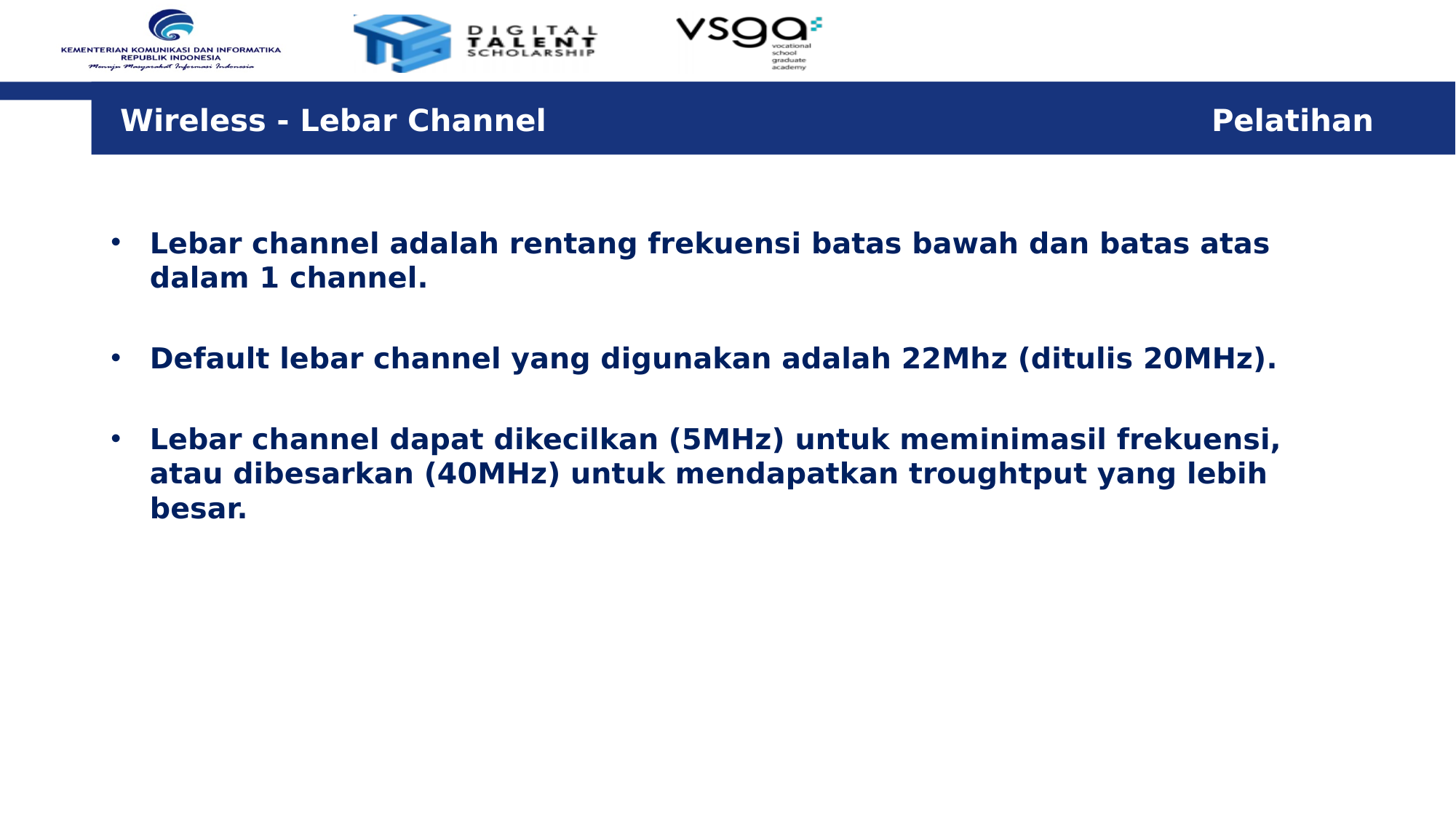

Wireless - Lebar Channel	 						Pelatihan
Lebar channel adalah rentang frekuensi batas bawah dan batas atas dalam 1 channel.

Default lebar channel yang digunakan adalah 22Mhz (ditulis 20MHz).

Lebar channel dapat dikecilkan (5MHz) untuk meminimasil frekuensi, atau dibesarkan (40MHz) untuk mendapatkan troughtput yang lebih besar.